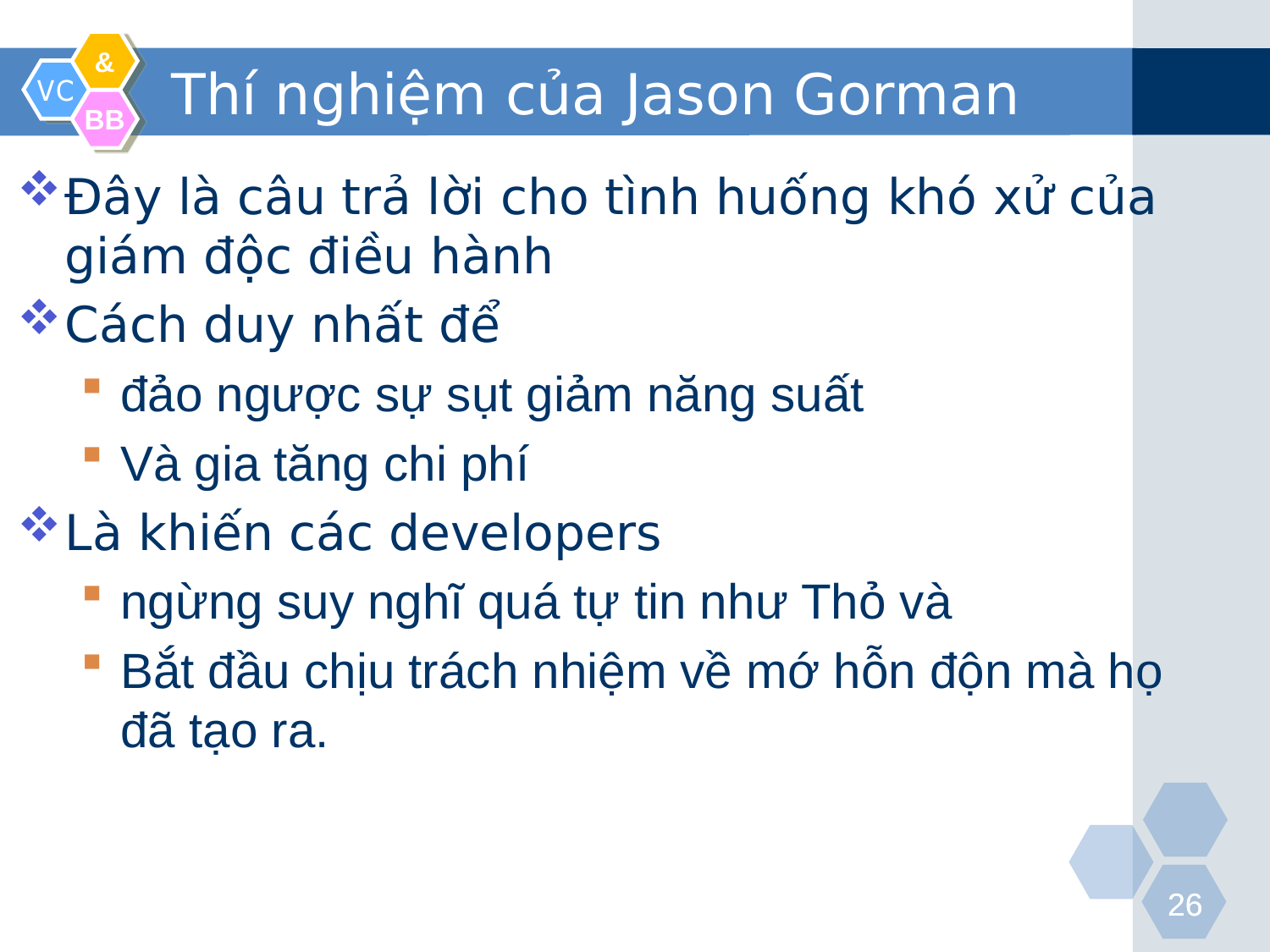

# Thí nghiệm của Jason Gorman
Đây là câu trả lời cho tình huống khó xử của giám độc điều hành
Cách duy nhất để
đảo ngược sự sụt giảm năng suất
Và gia tăng chi phí
Là khiến các developers
ngừng suy nghĩ quá tự tin như Thỏ và
Bắt đầu chịu trách nhiệm về mớ hỗn độn mà họ đã tạo ra.